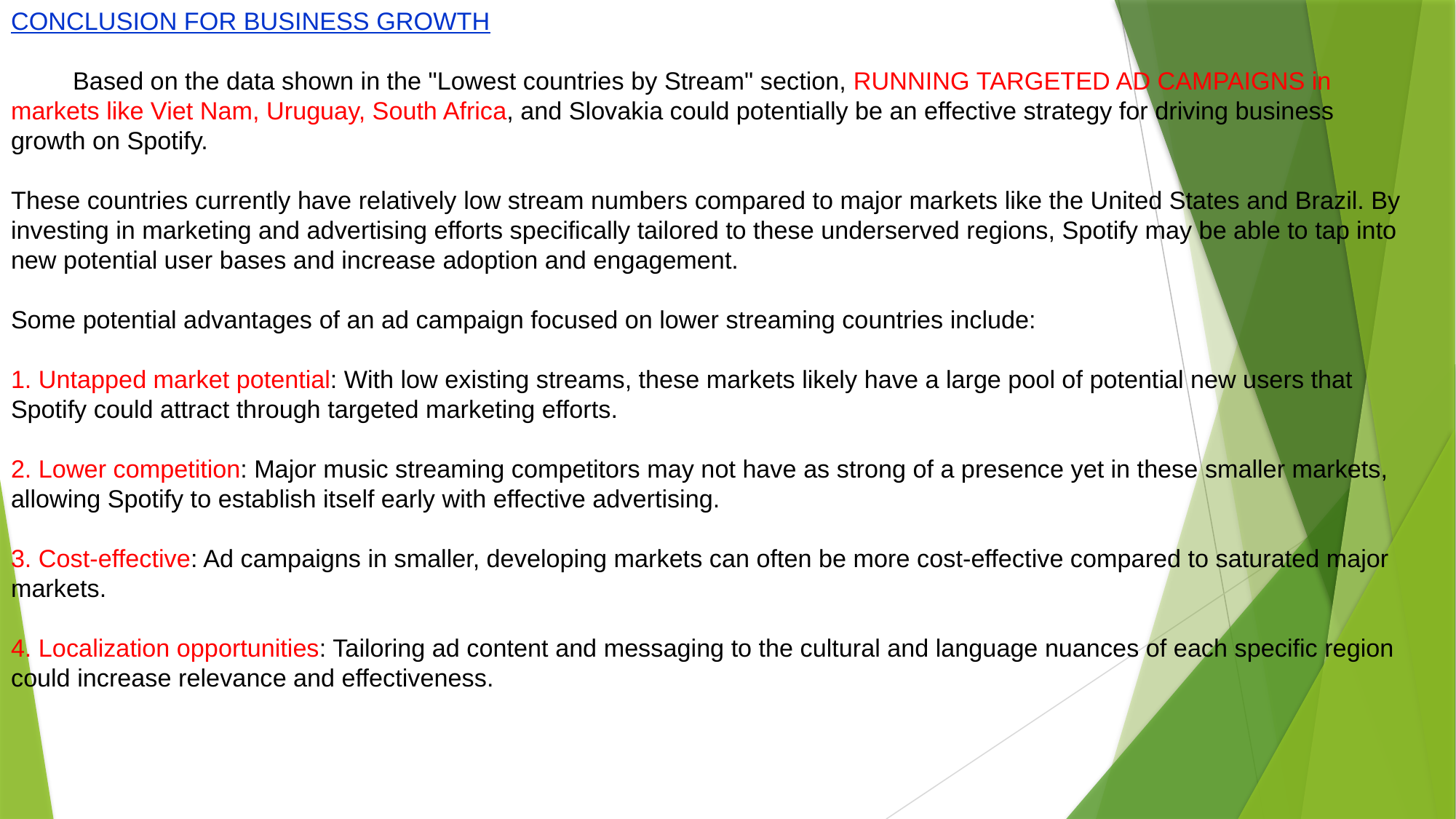

# CONCLUSION FOR BUSINESS GROWTH Based on the data shown in the "Lowest countries by Stream" section, RUNNING TARGETED AD CAMPAIGNS in markets like Viet Nam, Uruguay, South Africa, and Slovakia could potentially be an effective strategy for driving business growth on Spotify. These countries currently have relatively low stream numbers compared to major markets like the United States and Brazil. By investing in marketing and advertising efforts specifically tailored to these underserved regions, Spotify may be able to tap into new potential user bases and increase adoption and engagement. Some potential advantages of an ad campaign focused on lower streaming countries include: 1. Untapped market potential: With low existing streams, these markets likely have a large pool of potential new users that Spotify could attract through targeted marketing efforts. 2. Lower competition: Major music streaming competitors may not have as strong of a presence yet in these smaller markets, allowing Spotify to establish itself early with effective advertising. 3. Cost-effective: Ad campaigns in smaller, developing markets can often be more cost-effective compared to saturated major markets. 4. Localization opportunities: Tailoring ad content and messaging to the cultural and language nuances of each specific region could increase relevance and effectiveness.